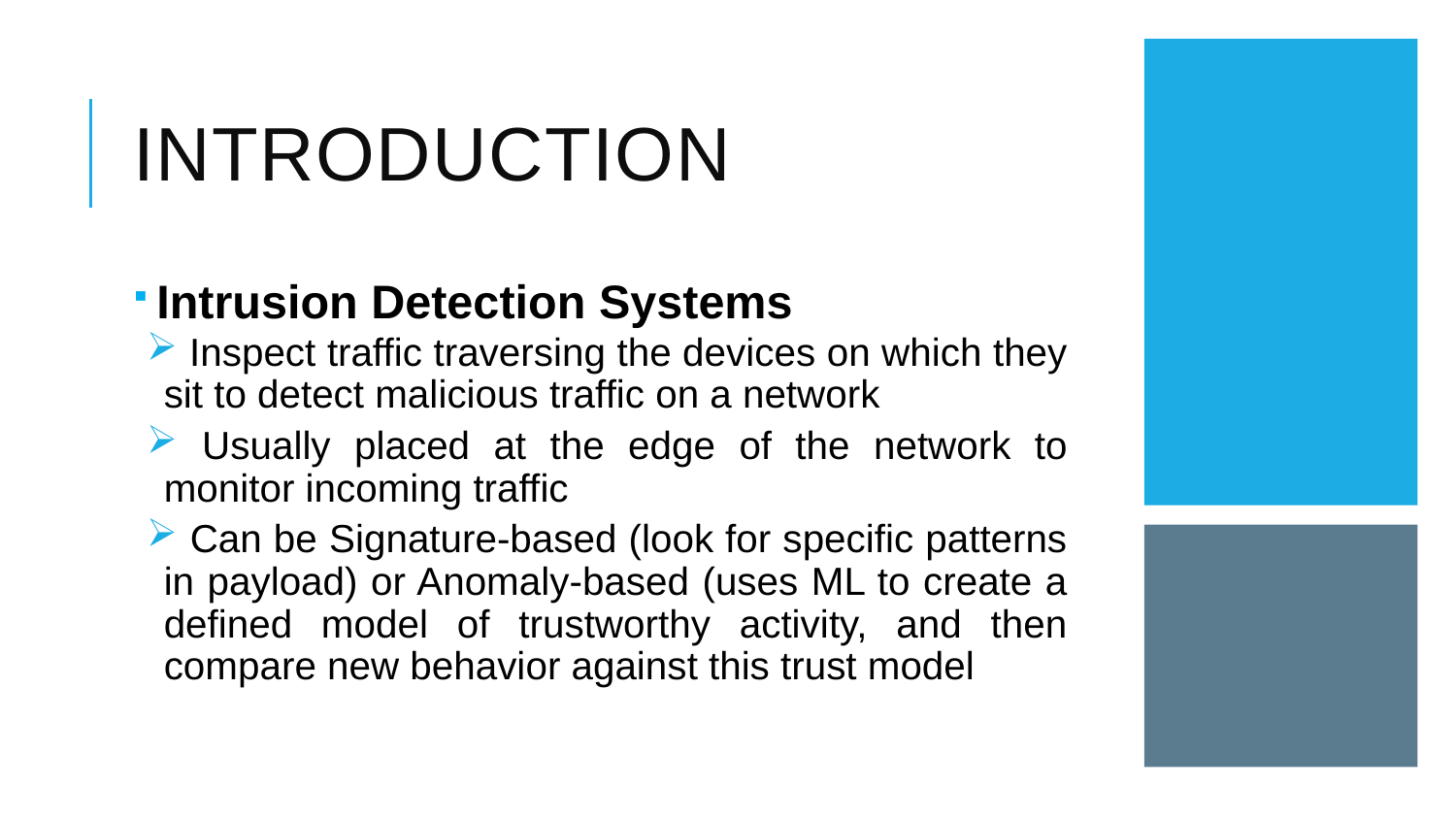

# INTRODUCTION
 Intrusion Detection Systems
 Inspect traffic traversing the devices on which they sit to detect malicious traffic on a network
 Usually placed at the edge of the network to monitor incoming traffic
 Can be Signature-based (look for specific patterns in payload) or Anomaly-based (uses ML to create a defined model of trustworthy activity, and then compare new behavior against this trust model